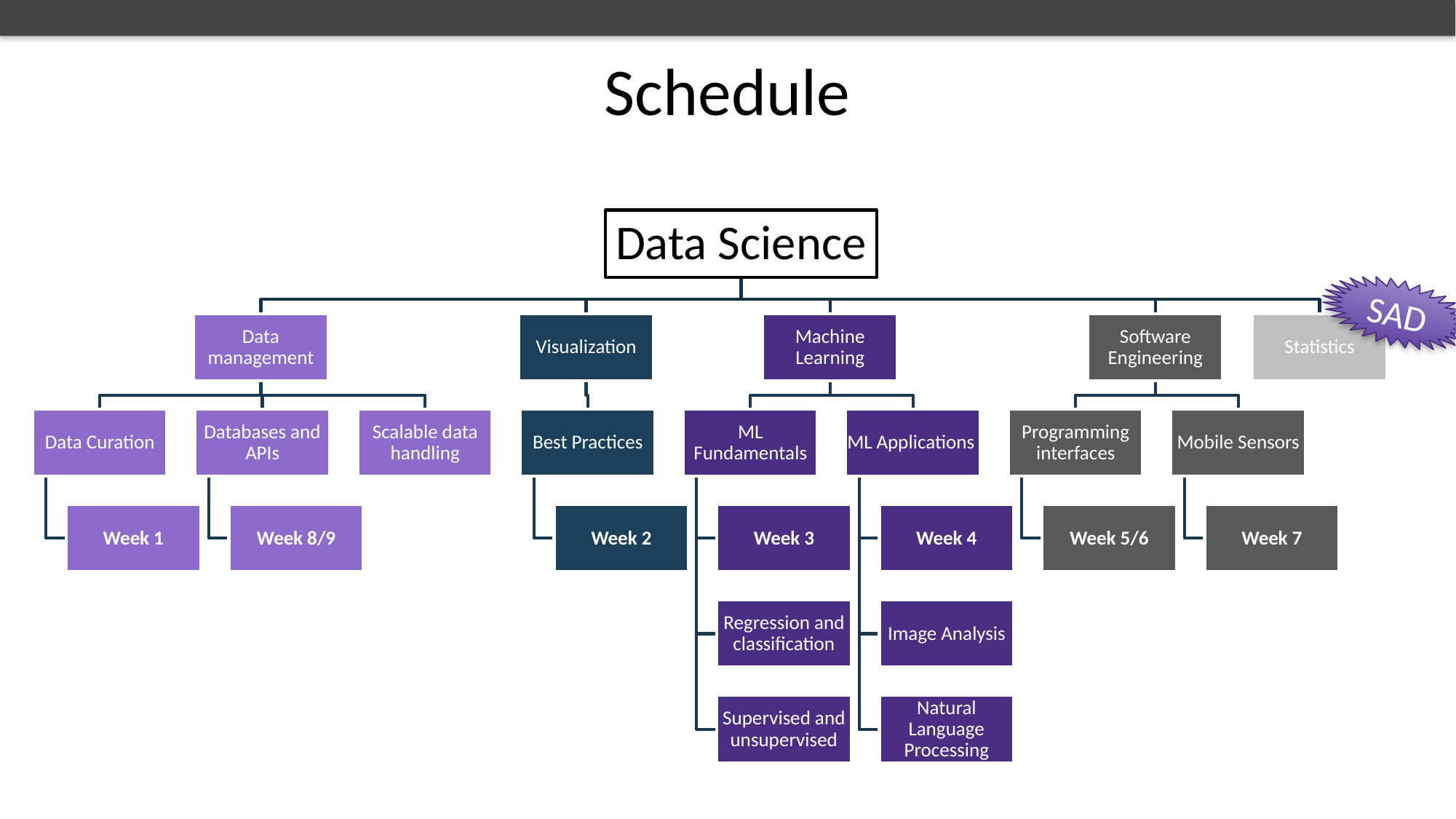

Schedule
Data Science
Data management
Data Curation
Week 1
Databases and APIs
Week 8/9
Scalable data handling
Visualization
Best Practices
Week 2
Machine Learning
ML Fundamentals
Week 3
Regression and classification
Supervised and unsupervised
ML Applications
Week 4
Image Analysis
Natural Language Processing
Software Engineering
Programming interfaces
Week 5/6
Mobile Sensors
Week 7
Statistics
SAD